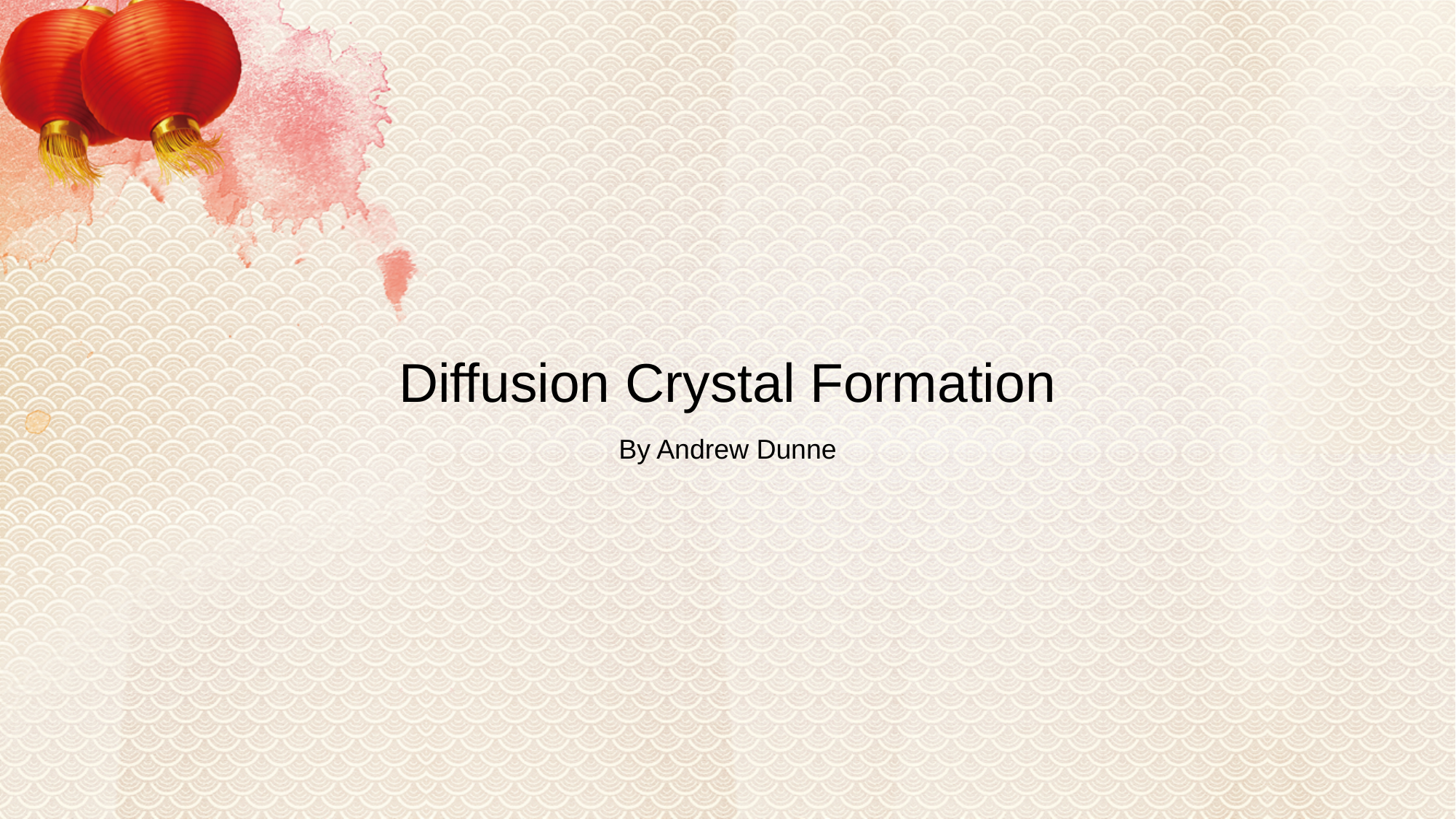

# Diffusion Crystal Formation
By Andrew Dunne